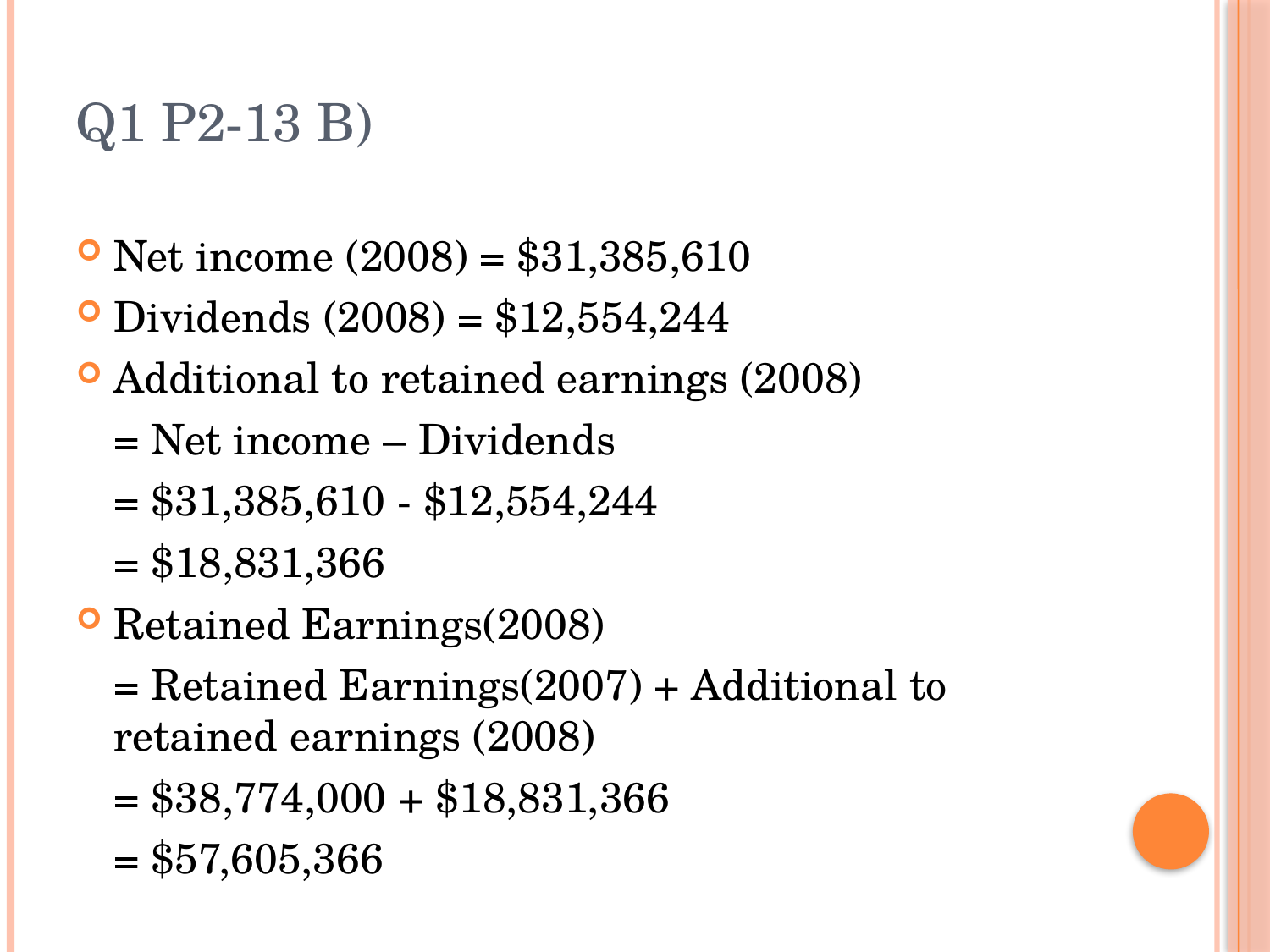

# Q1 P2-13 b)
Net income (2008) = $31,385,610
Dividends (2008) = $12,554,244
Additional to retained earnings (2008)
	= Net income – Dividends
	= $31,385,610 - $12,554,244
	= $18,831,366
Retained Earnings(2008)
	= Retained Earnings(2007) + Additional to retained earnings (2008)
	= $38,774,000 + $18,831,366
	= $57,605,366